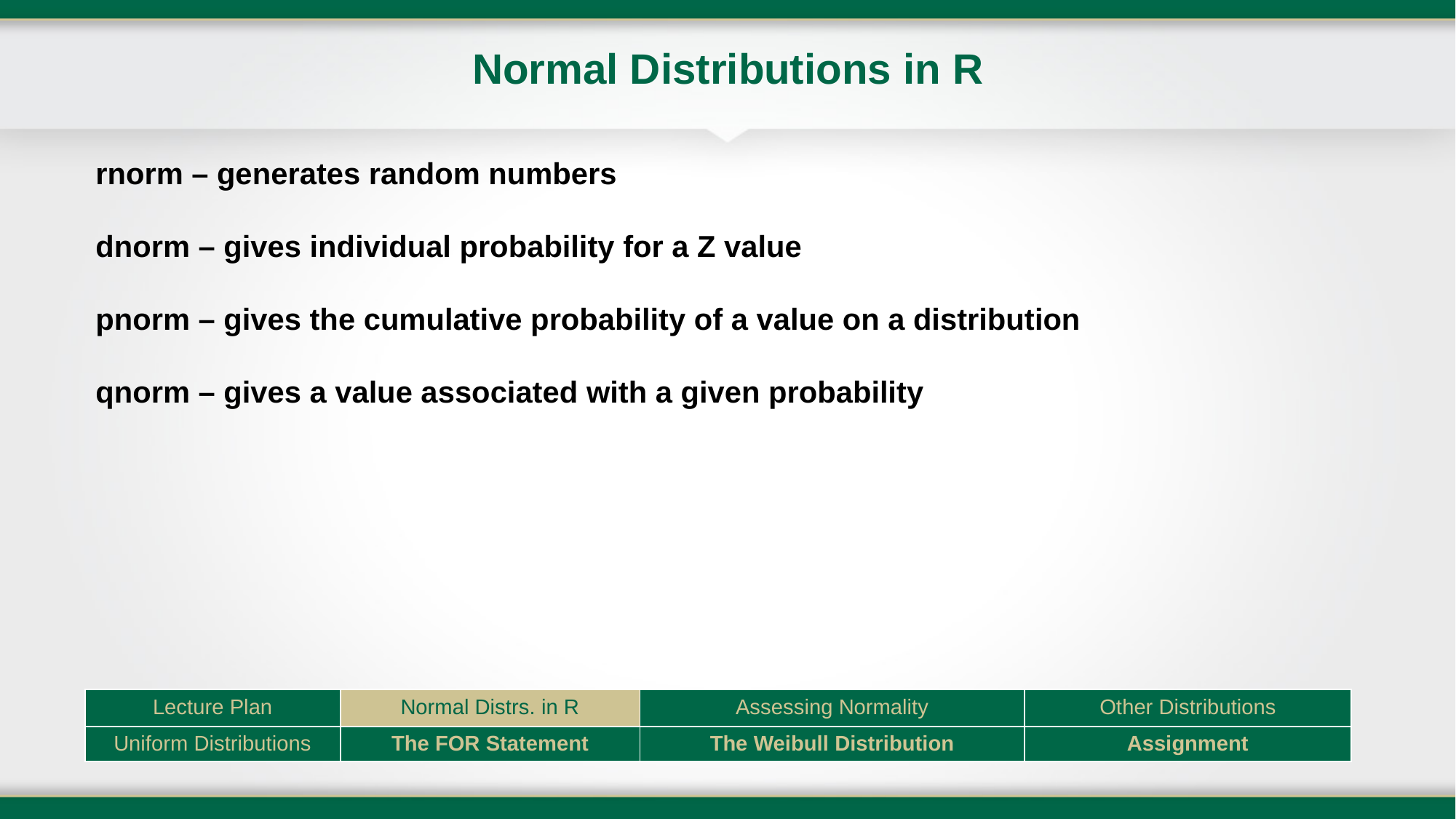

# Normal Distributions in R
rnorm – generates random numbers
dnorm – gives individual probability for a Z value
pnorm – gives the cumulative probability of a value on a distribution
qnorm – gives a value associated with a given probability
| Lecture Plan | Normal Distrs. in R | Assessing Normality | Other Distributions |
| --- | --- | --- | --- |
| Uniform Distributions | The FOR Statement | The Weibull Distribution | Assignment |